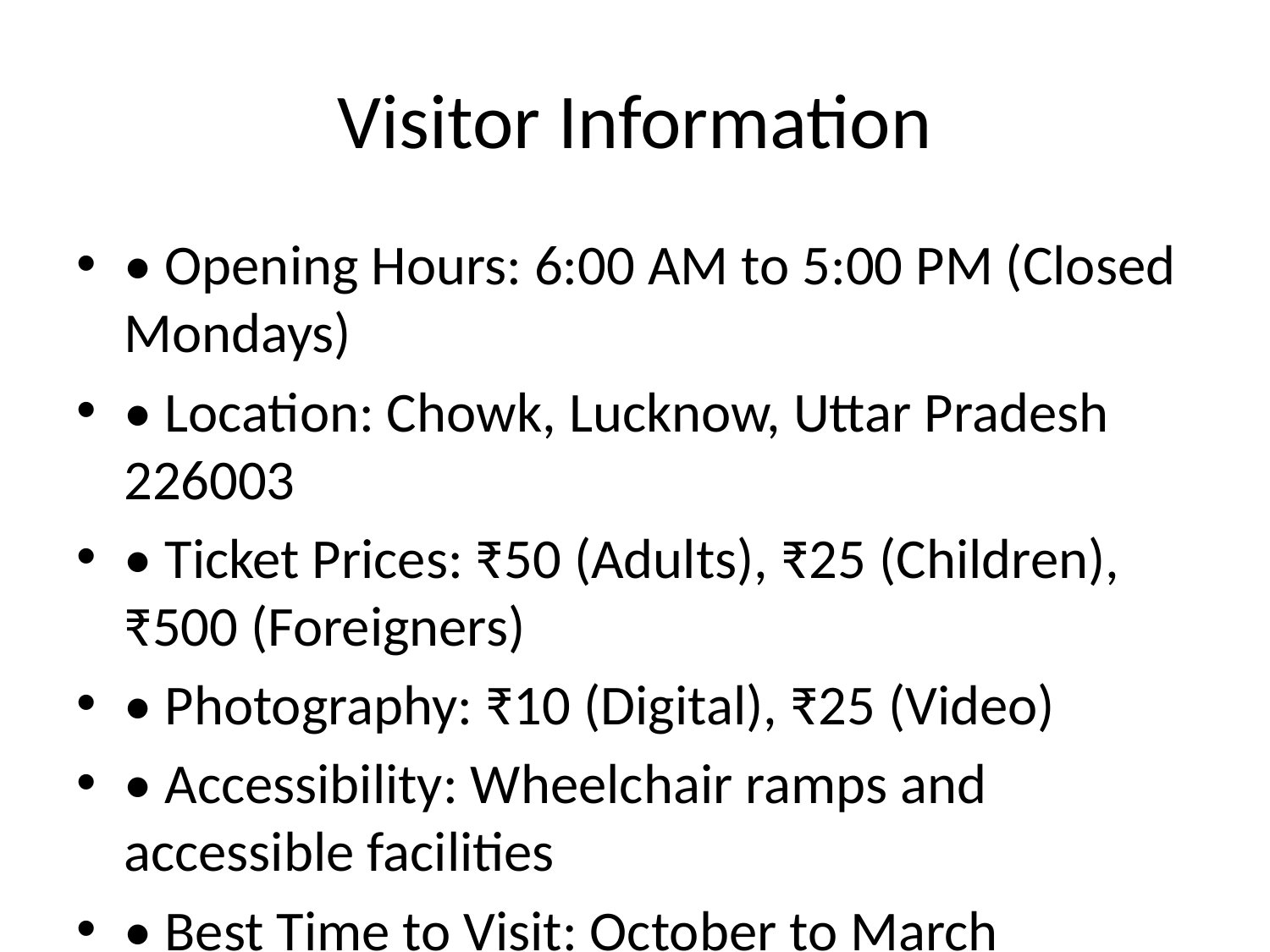

# Visitor Information
• Opening Hours: 6:00 AM to 5:00 PM (Closed Mondays)
• Location: Chowk, Lucknow, Uttar Pradesh 226003
• Ticket Prices: ₹50 (Adults), ₹25 (Children), ₹500 (Foreigners)
• Photography: ₹10 (Digital), ₹25 (Video)
• Accessibility: Wheelchair ramps and accessible facilities
• Best Time to Visit: October to March (pleasant weather)
• Nearby Metro: Chowk Metro Station (5-minute walk)